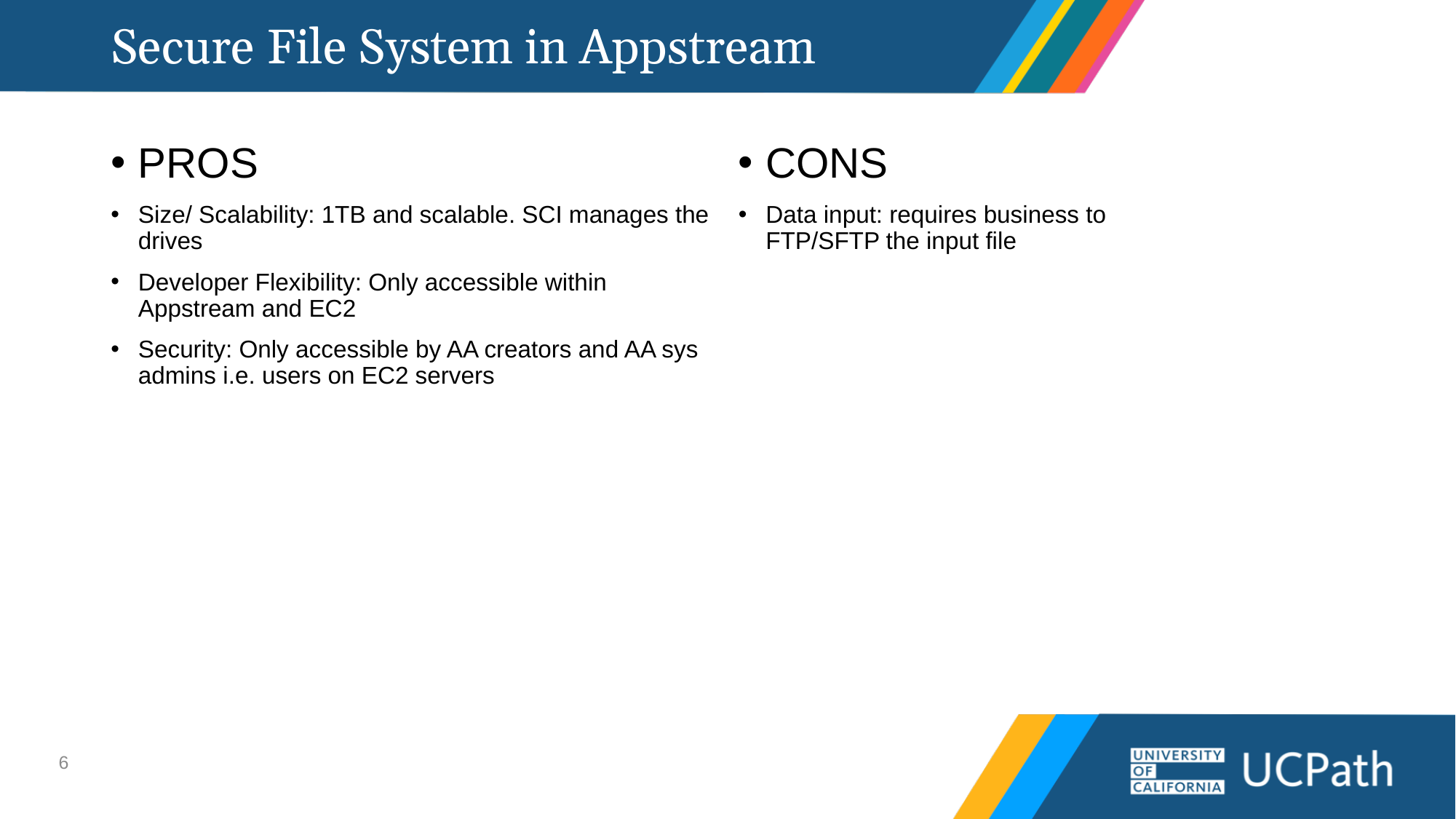

# Secure File System in Appstream
PROS
Size/ Scalability: 1TB and scalable. SCI manages the drives
Developer Flexibility: Only accessible within Appstream and EC2
Security: Only accessible by AA creators and AA sys admins i.e. users on EC2 servers

CONS
Data input: requires business to FTP/SFTP the input file

6